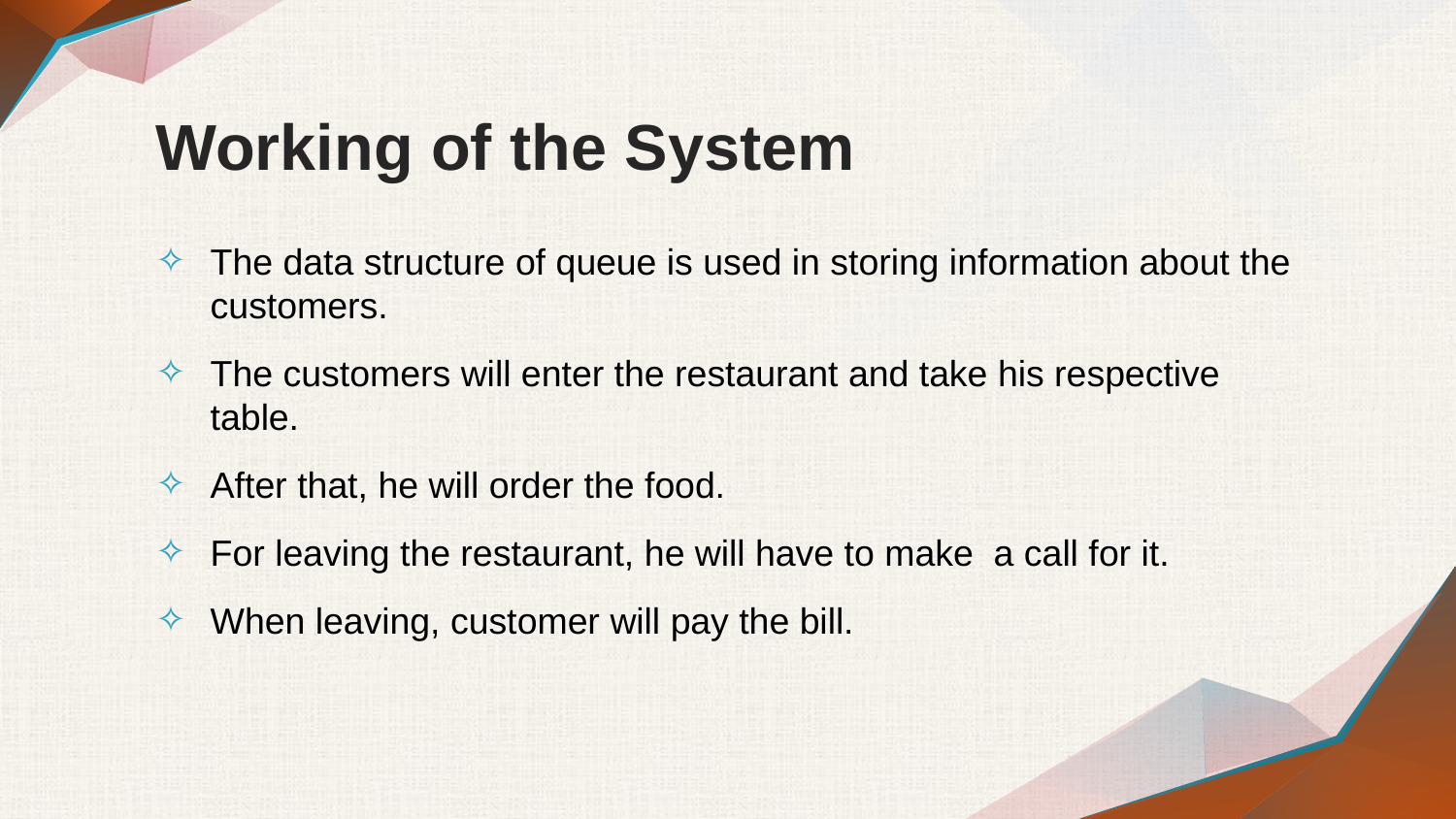

# Working of the System
The data structure of queue is used in storing information about the customers.
The customers will enter the restaurant and take his respective table.
After that, he will order the food.
For leaving the restaurant, he will have to make  a call for it.
When leaving, customer will pay the bill.